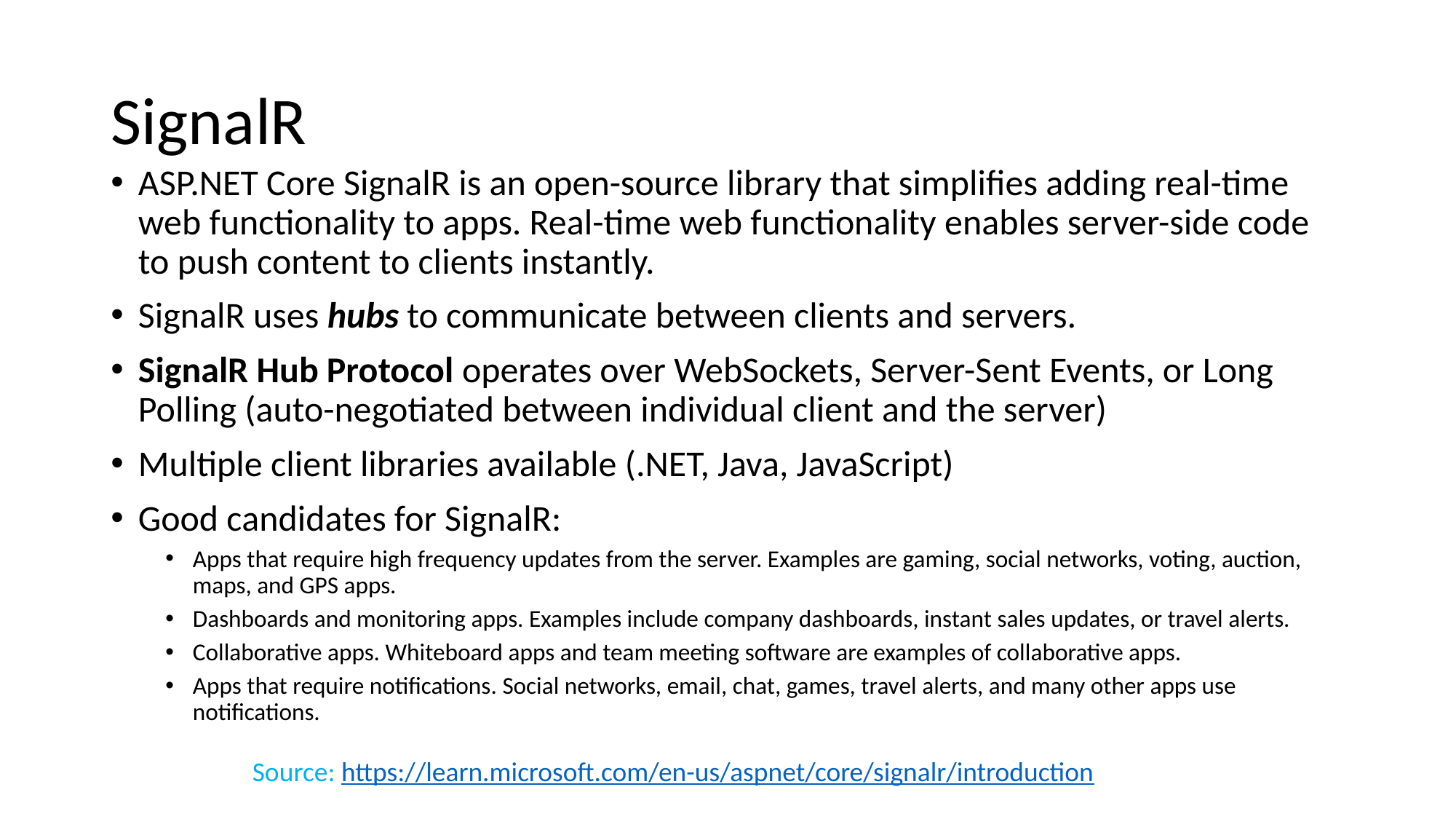

# SignalR
ASP.NET Core SignalR is an open-source library that simplifies adding real-time web functionality to apps. Real-time web functionality enables server-side code to push content to clients instantly.
SignalR uses hubs to communicate between clients and servers.
SignalR Hub Protocol operates over WebSockets, Server-Sent Events, or Long Polling (auto-negotiated between individual client and the server)
Multiple client libraries available (.NET, Java, JavaScript)
Good candidates for SignalR:
Apps that require high frequency updates from the server. Examples are gaming, social networks, voting, auction, maps, and GPS apps.
Dashboards and monitoring apps. Examples include company dashboards, instant sales updates, or travel alerts.
Collaborative apps. Whiteboard apps and team meeting software are examples of collaborative apps.
Apps that require notifications. Social networks, email, chat, games, travel alerts, and many other apps use notifications.
Source: https://learn.microsoft.com/en-us/aspnet/core/signalr/introduction